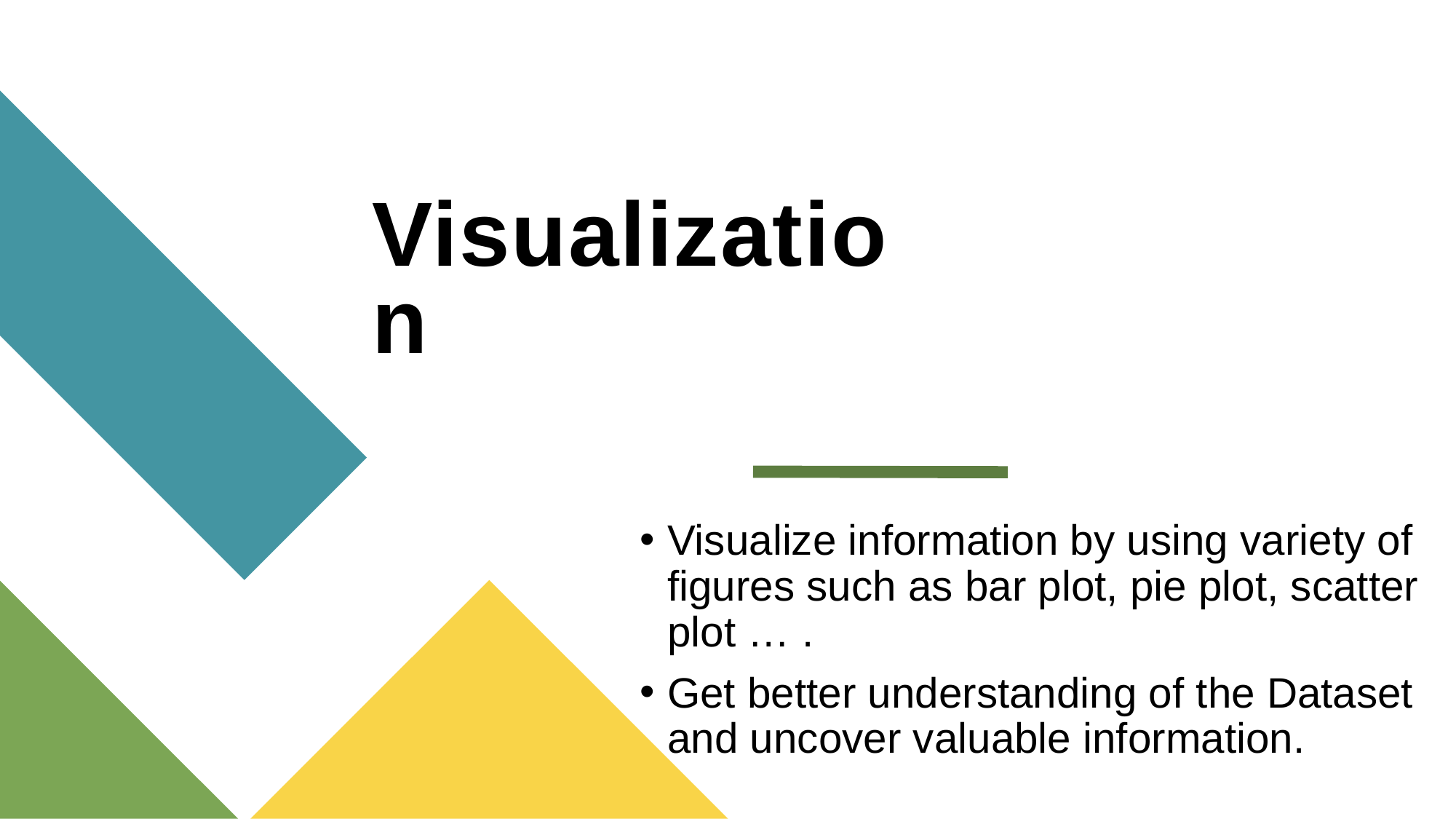

Visualization
Visualize information by using variety of figures such as bar plot, pie plot, scatter plot … .
Get better understanding of the Dataset and uncover valuable information.